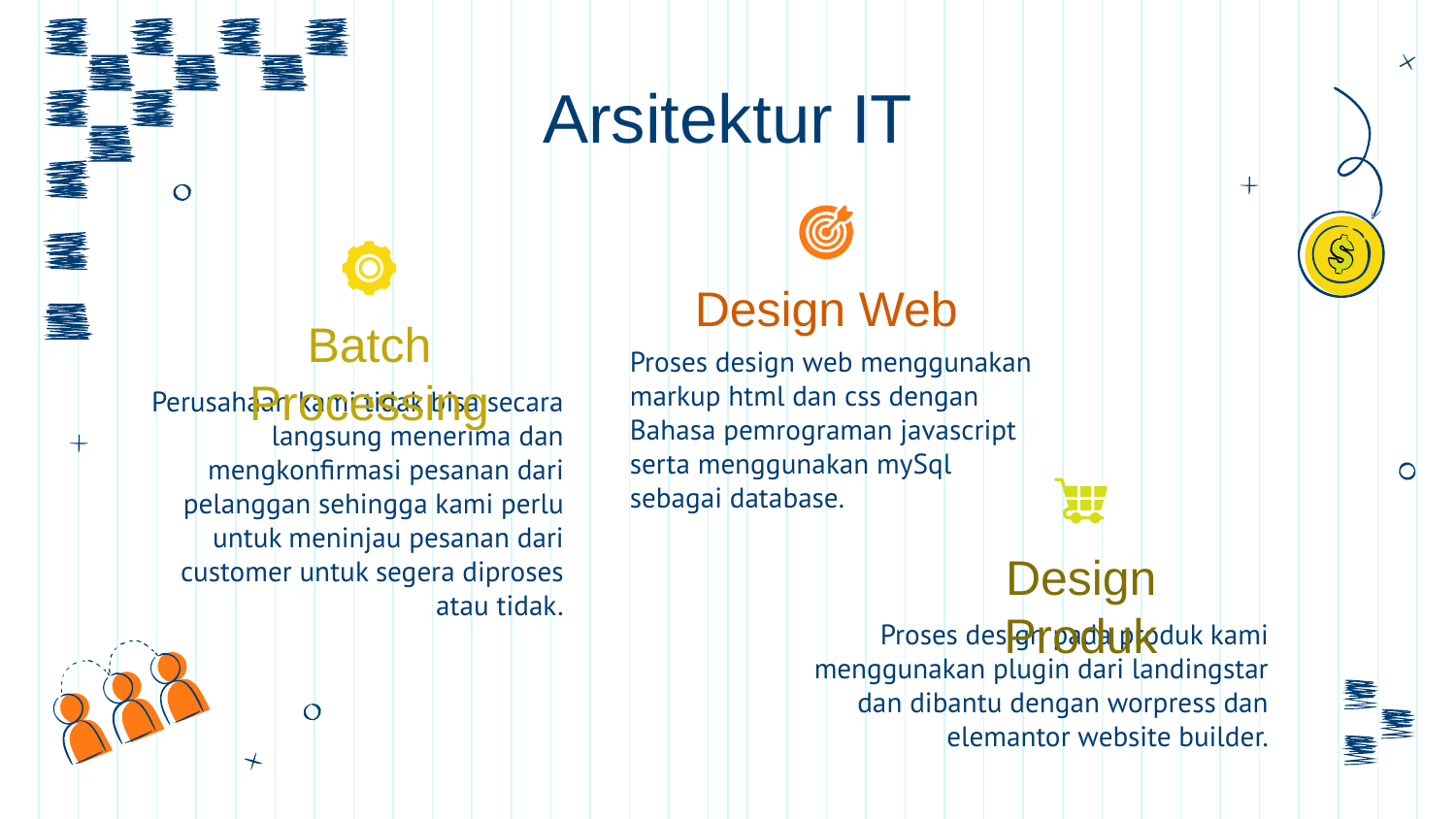

# Arsitektur IT

Design Web
Batch Processing
Proses design web menggunakan markup html dan css dengan Bahasa pemrograman javascript serta menggunakan mySql sebagai database.
Perusahaan kami tidak bisa secara langsung menerima dan mengkonfirmasi pesanan dari pelanggan sehingga kami perlu untuk meninjau pesanan dari customer untuk segera diproses atau tidak.

Design Produk
Proses design pada produk kami menggunakan plugin dari landingstar dan dibantu dengan worpress dan elemantor website builder.